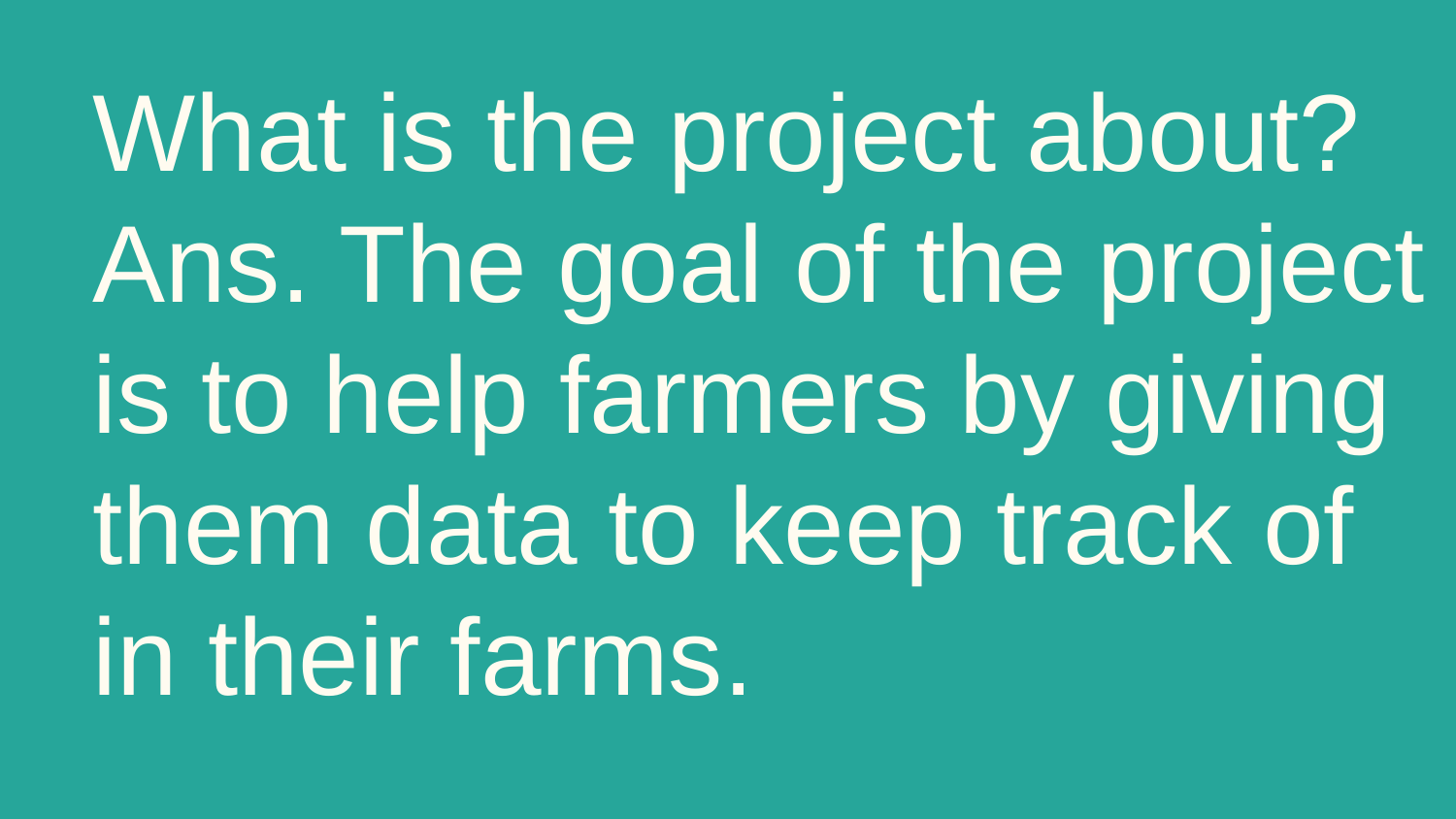

# What is the project about?
Ans. The goal of the project is to help farmers by giving them data to keep track of in their farms.